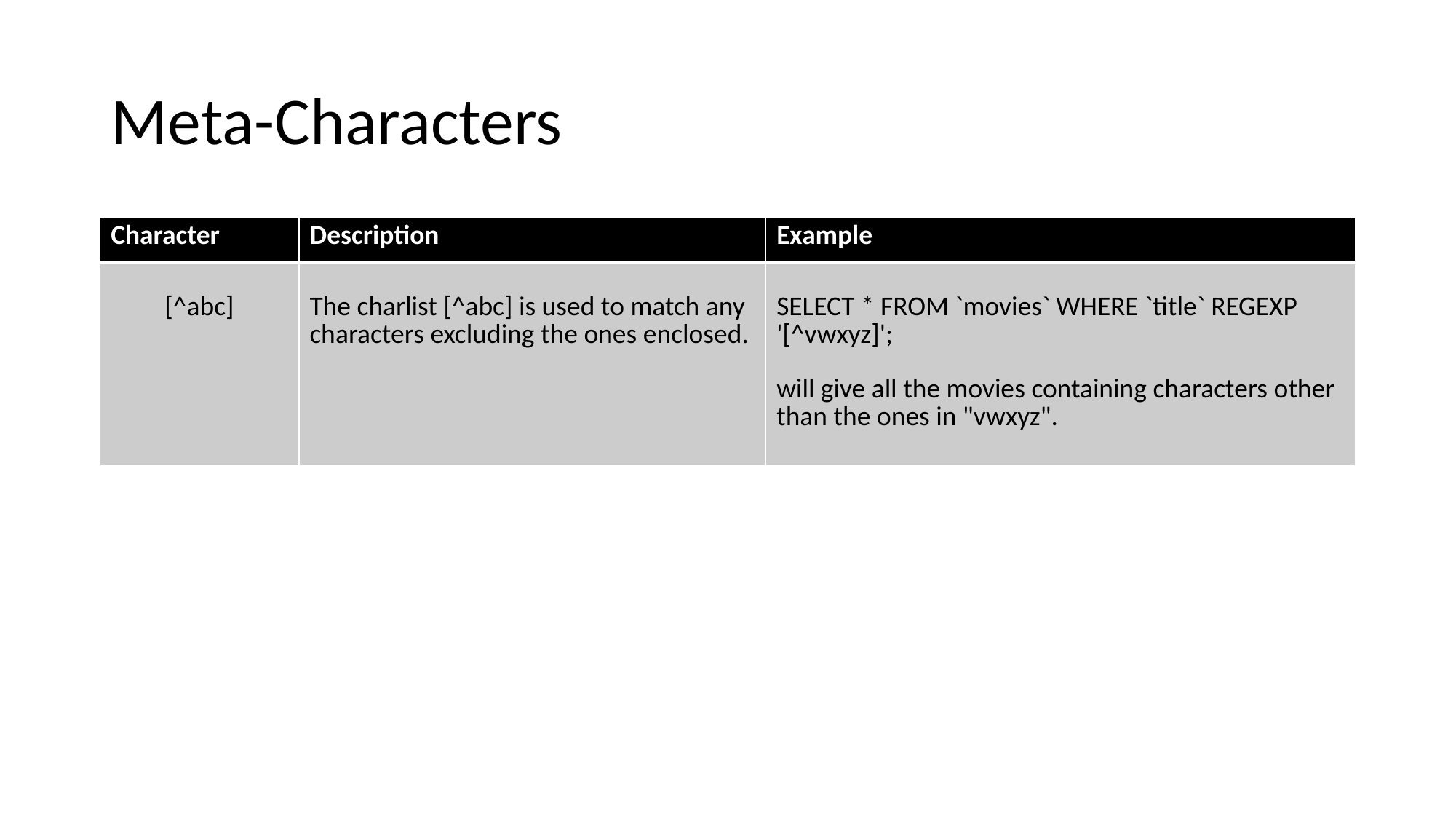

# Meta-Characters
| Character | Description | Example |
| --- | --- | --- |
| [^abc] | The charlist [^abc] is used to match any characters excluding the ones enclosed. | SELECT \* FROM `movies` WHERE `title` REGEXP '[^vwxyz]'; will give all the movies containing characters other than the ones in "vwxyz". |